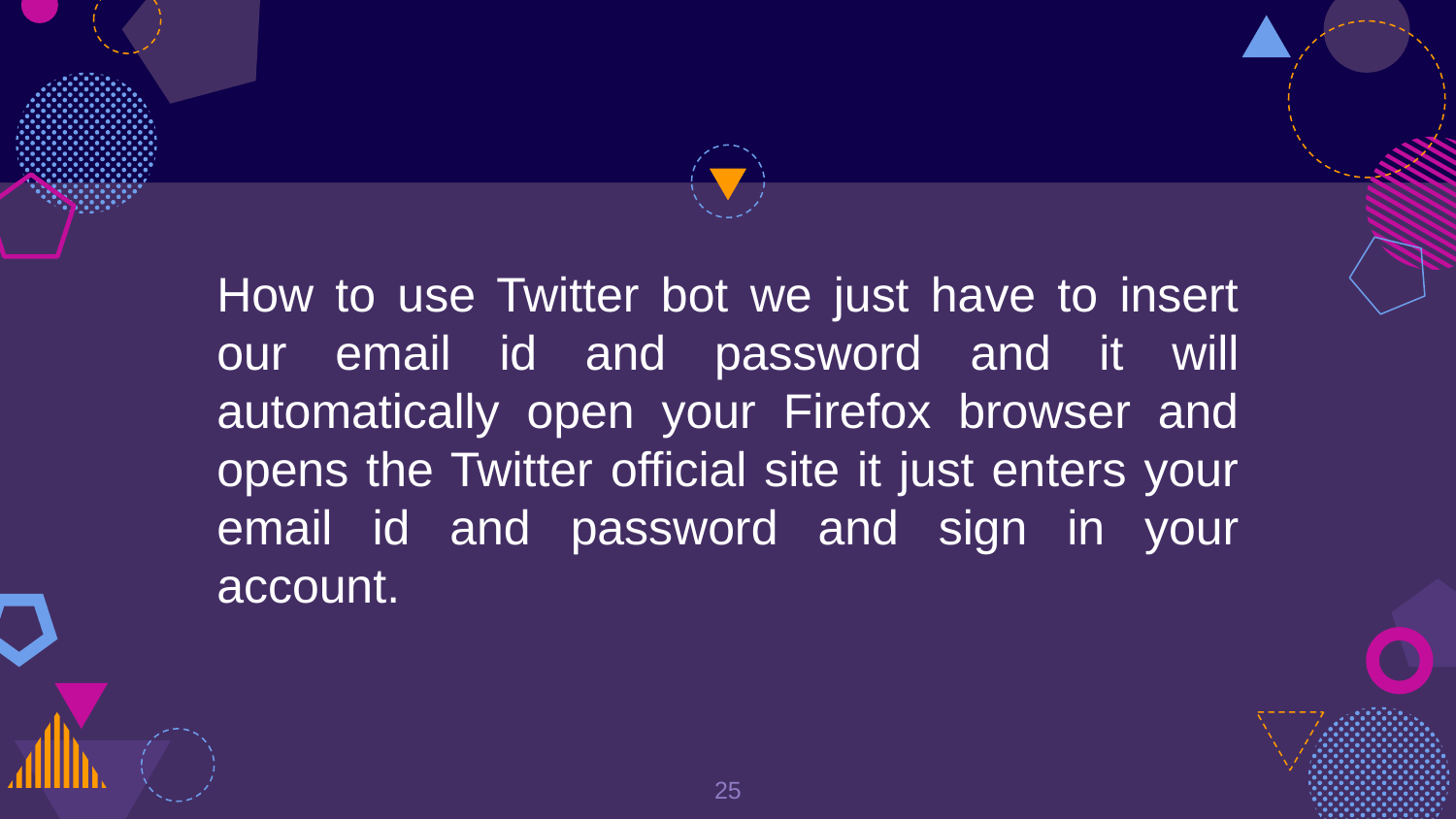

How to use Twitter bot we just have to insert our email id and password and it will automatically open your Firefox browser and opens the Twitter official site it just enters your email id and password and sign in your account.
25